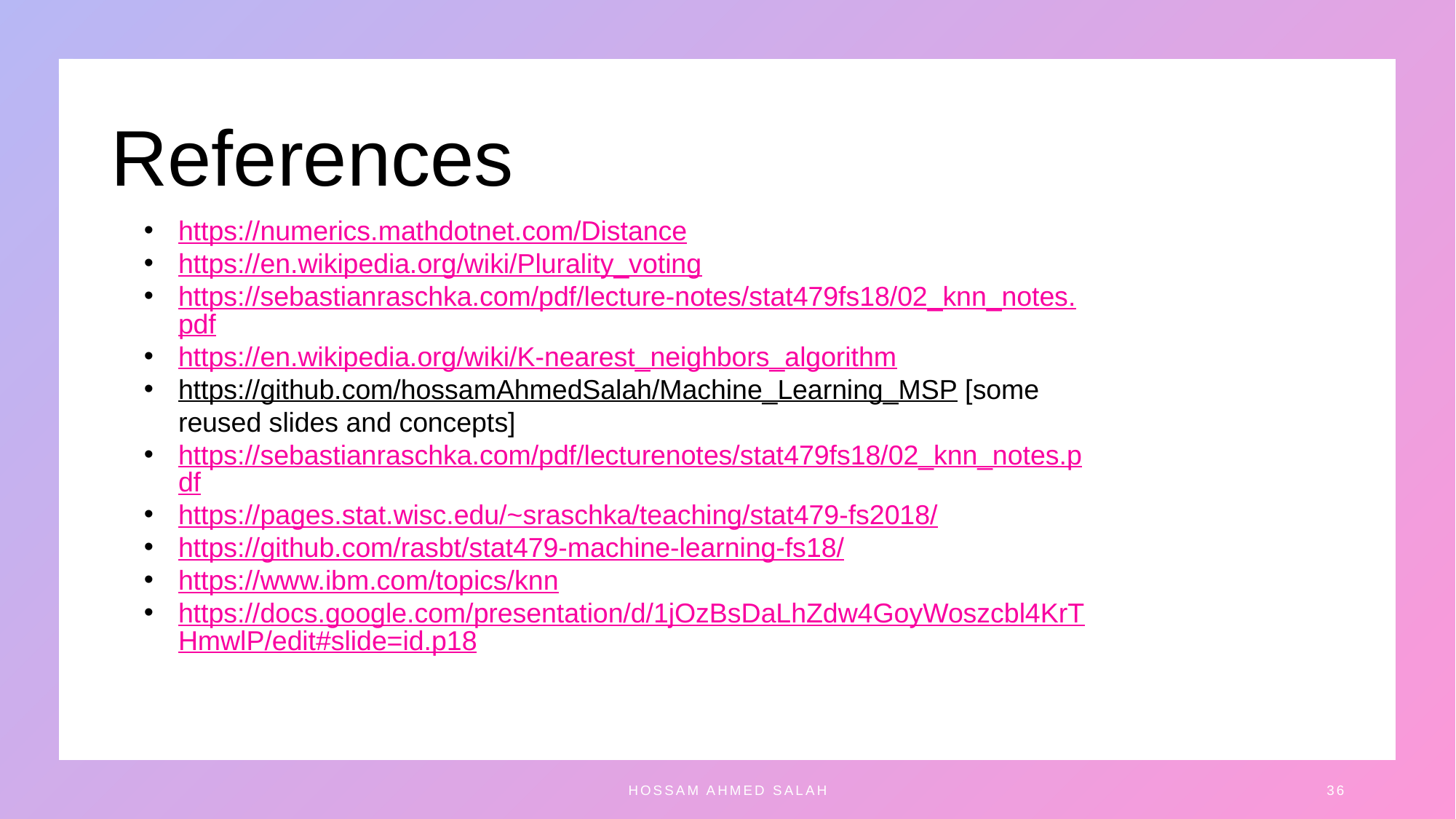

# References
https://numerics.mathdotnet.com/Distance
https://en.wikipedia.org/wiki/Plurality_voting
https://sebastianraschka.com/pdf/lecture-notes/stat479fs18/02_knn_notes.pdf
https://en.wikipedia.org/wiki/K-nearest_neighbors_algorithm
https://github.com/hossamAhmedSalah/Machine_Learning_MSP [some reused slides and concepts]
https://sebastianraschka.com/pdf/lecturenotes/stat479fs18/02_knn_notes.pdf
https://pages.stat.wisc.edu/~sraschka/teaching/stat479-fs2018/
https://github.com/rasbt/stat479-machine-learning-fs18/
https://www.ibm.com/topics/knn
https://docs.google.com/presentation/d/1jOzBsDaLhZdw4GoyWoszcbl4KrTHmwlP/edit#slide=id.p18

Hossam Ahmed Salah
36